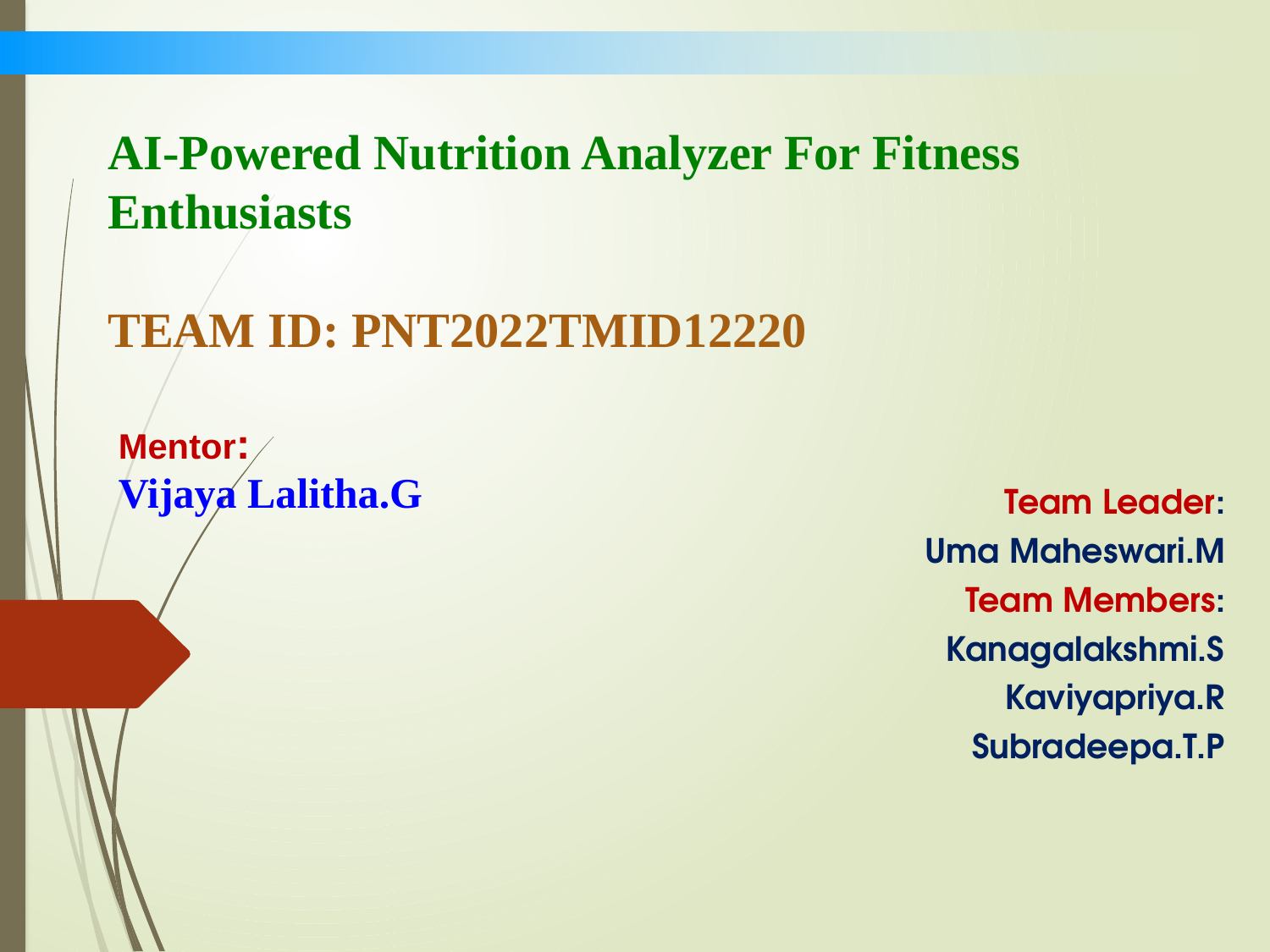

# AI-Powered Nutrition Analyzer For Fitness Enthusiasts TEAM ID: PNT2022TMID12220
Mentor:
Vijaya Lalitha.G

Team Leader:
Uma Maheswari.M
Team Members:
Kanagalakshmi.S
Kaviyapriya.R
Subradeepa.T.P